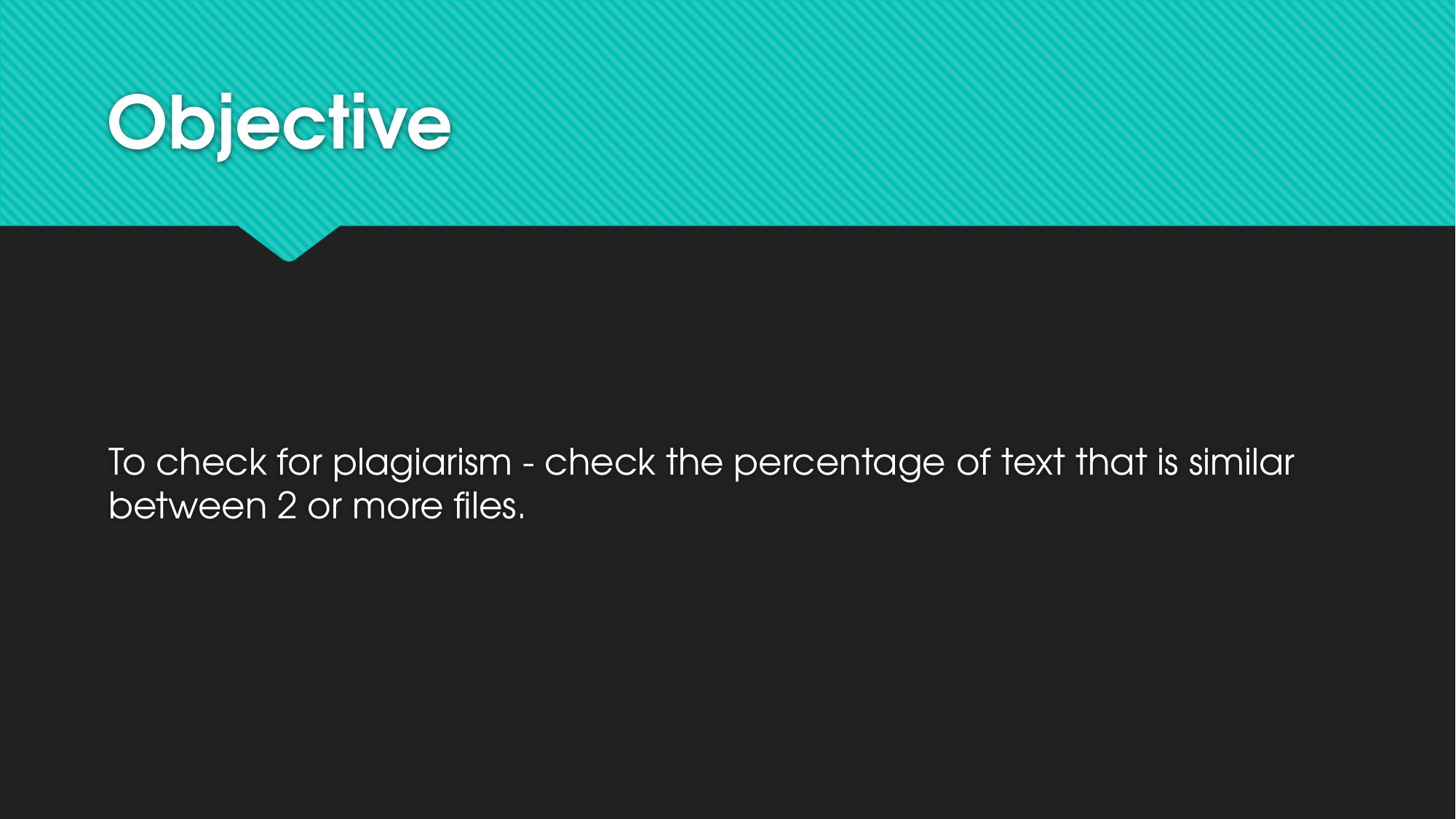

# Objective
To check for plagiarism - check the percentage of text that is similar between 2 or more files.